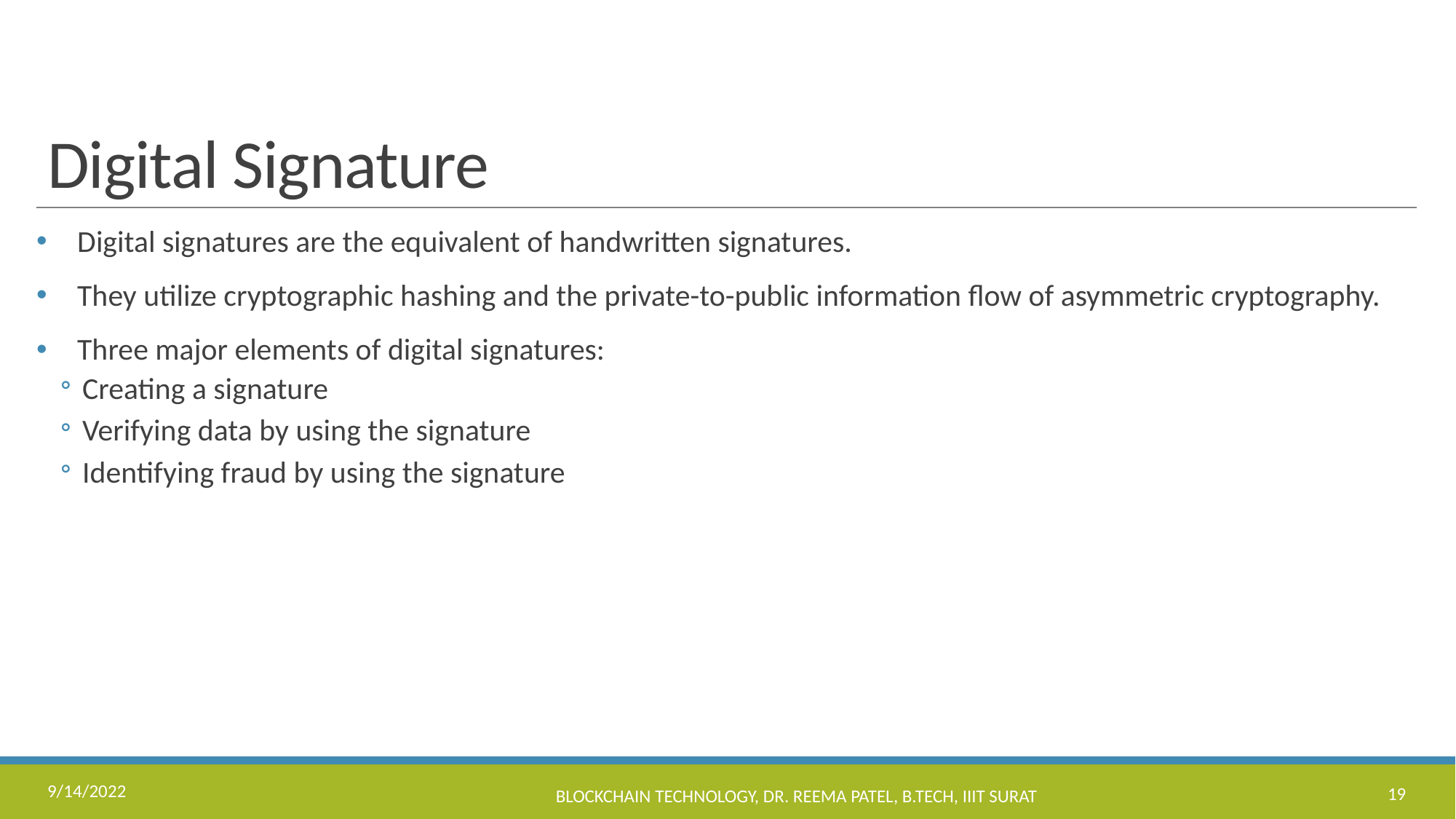

# Digital Signature
Digital signatures are the equivalent of handwritten signatures.
They utilize cryptographic hashing and the private-to-public information flow of asymmetric cryptography.
Three major elements of digital signatures:
Creating a signature
Verifying data by using the signature
Identifying fraud by using the signature
9/14/2022
Blockchain Technology, Dr. Reema Patel, B.Tech, IIIT Surat
19